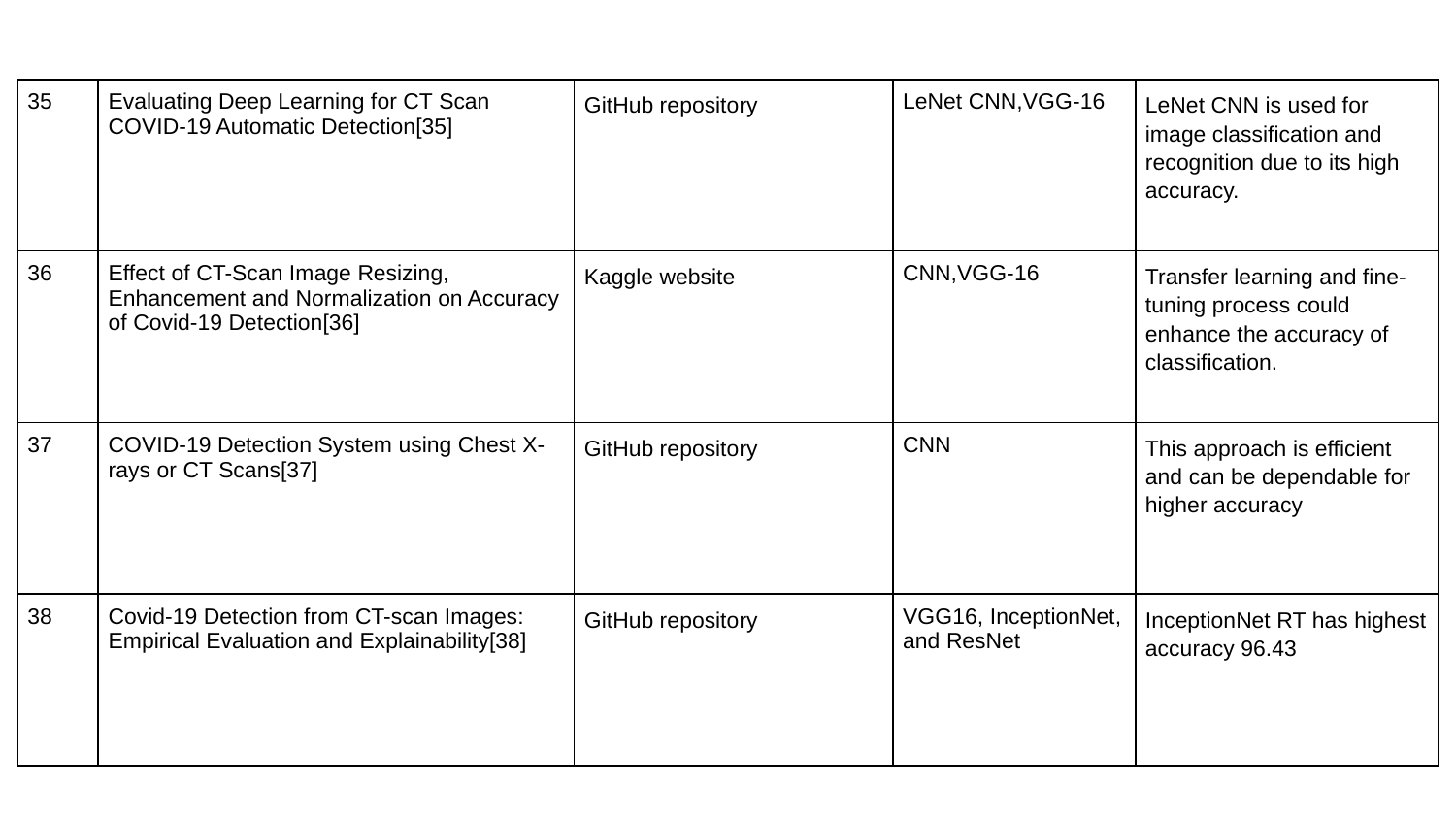

| 35 | Evaluating Deep Learning for CT Scan COVID-19 Automatic Detection[35] | GitHub repository | LeNet CNN,VGG-16 | LeNet CNN is used for image classification and recognition due to its high accuracy. |
| --- | --- | --- | --- | --- |
| 36 | Effect of CT-Scan Image Resizing, Enhancement and Normalization on Accuracy of Covid-19 Detection[36] | Kaggle website | CNN,VGG-16 | Transfer learning and fine-tuning process could enhance the accuracy of classification. |
| 37 | COVID-19 Detection System using Chest X-rays or CT Scans[37] | GitHub repository | CNN | This approach is efficient and can be dependable for higher accuracy |
| 38 | Covid-19 Detection from CT-scan Images: Empirical Evaluation and Explainability[38] | GitHub repository | VGG16, InceptionNet, and ResNet | InceptionNet RT has highest accuracy 96.43 |